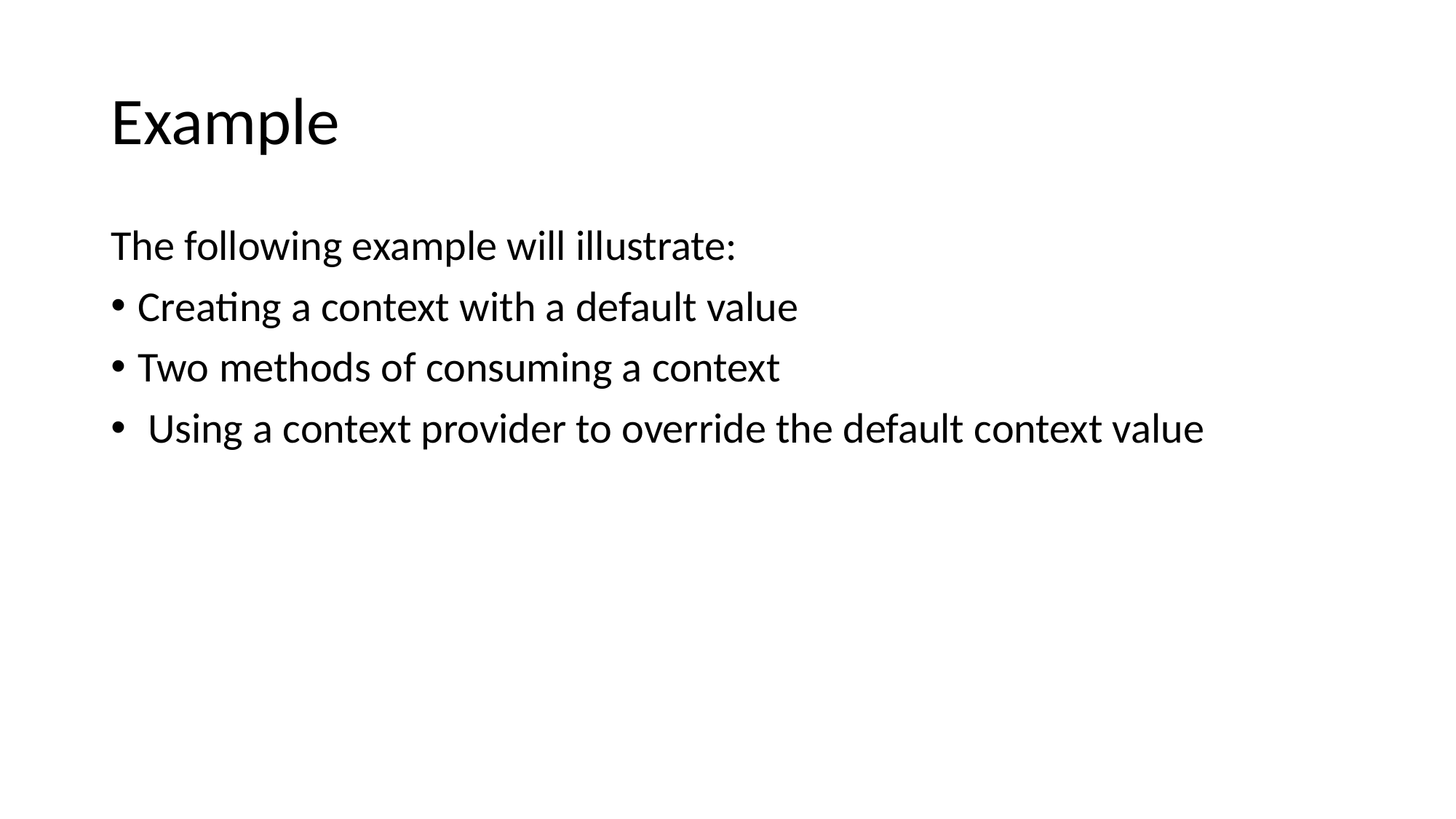

# Example
The following example will illustrate:
Creating a context with a default value
Two methods of consuming a context
 Using a context provider to override the default context value